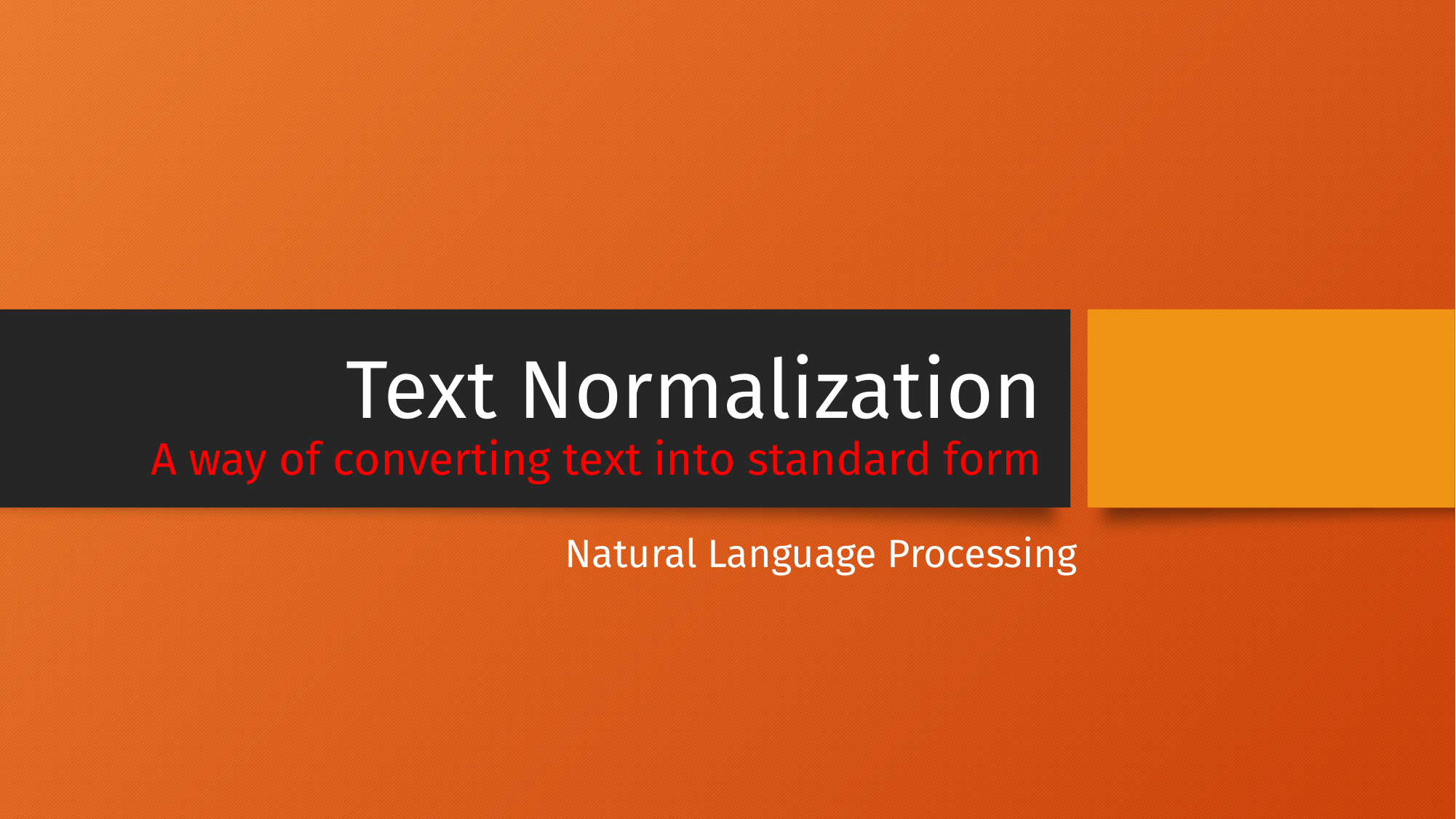

# Text Normalization A way of converting text into standard form
Natural Language Processing